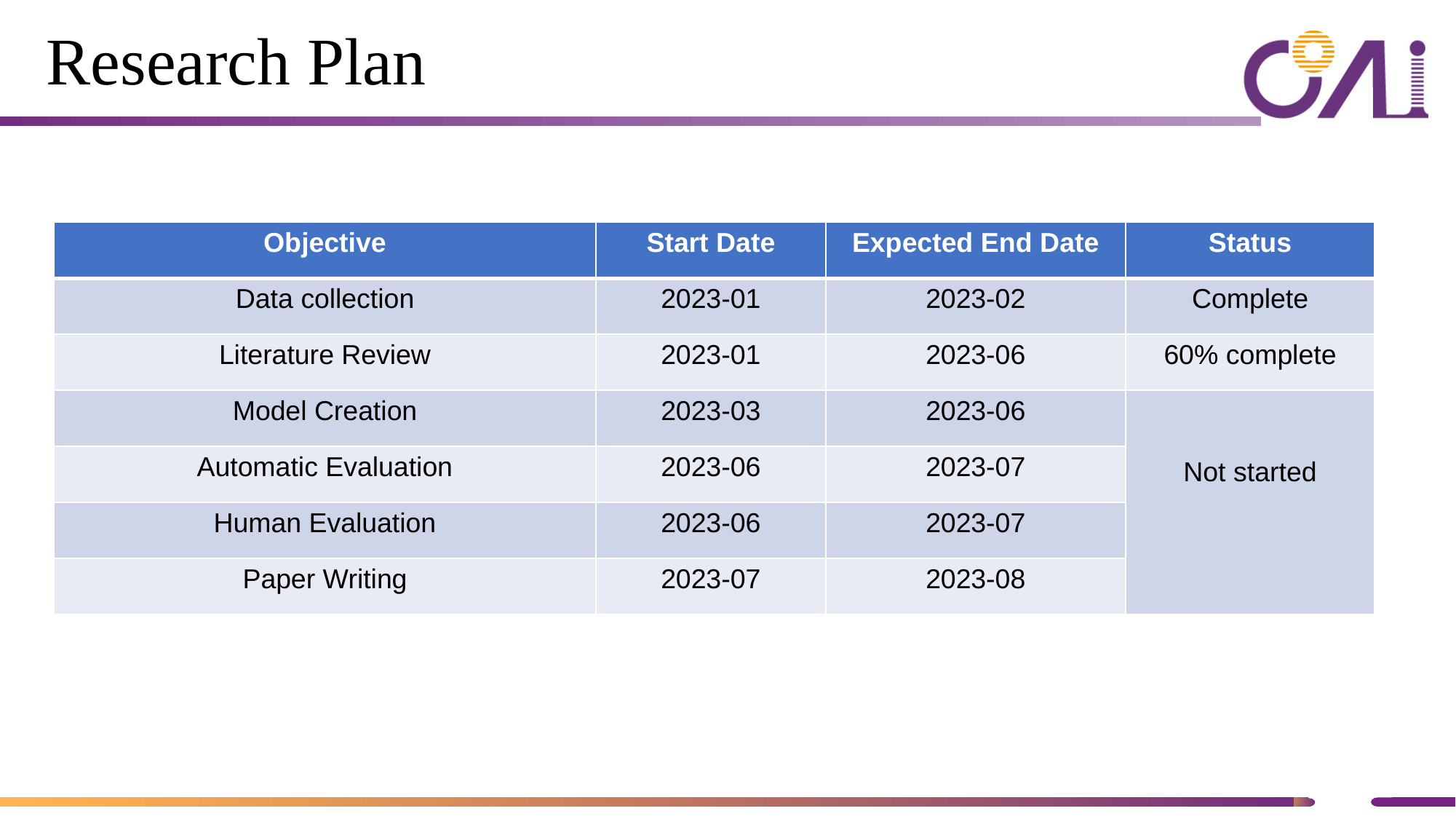

# Research Plan

| Objective | Start Date | Expected End Date | Status |
| --- | --- | --- | --- |
| Data collection | 2023-01 | 2023-02 | Complete |
| Literature Review | 2023-01 | 2023-06 | 60% complete |
| Model Creation | 2023-03 | 2023-06 | Not started |
| Automatic Evaluation | 2023-06 | 2023-07 |  |
| Human Evaluation | 2023-06 | 2023-07 |  |
| Paper Writing | 2023-07 | 2023-08 |  |
16